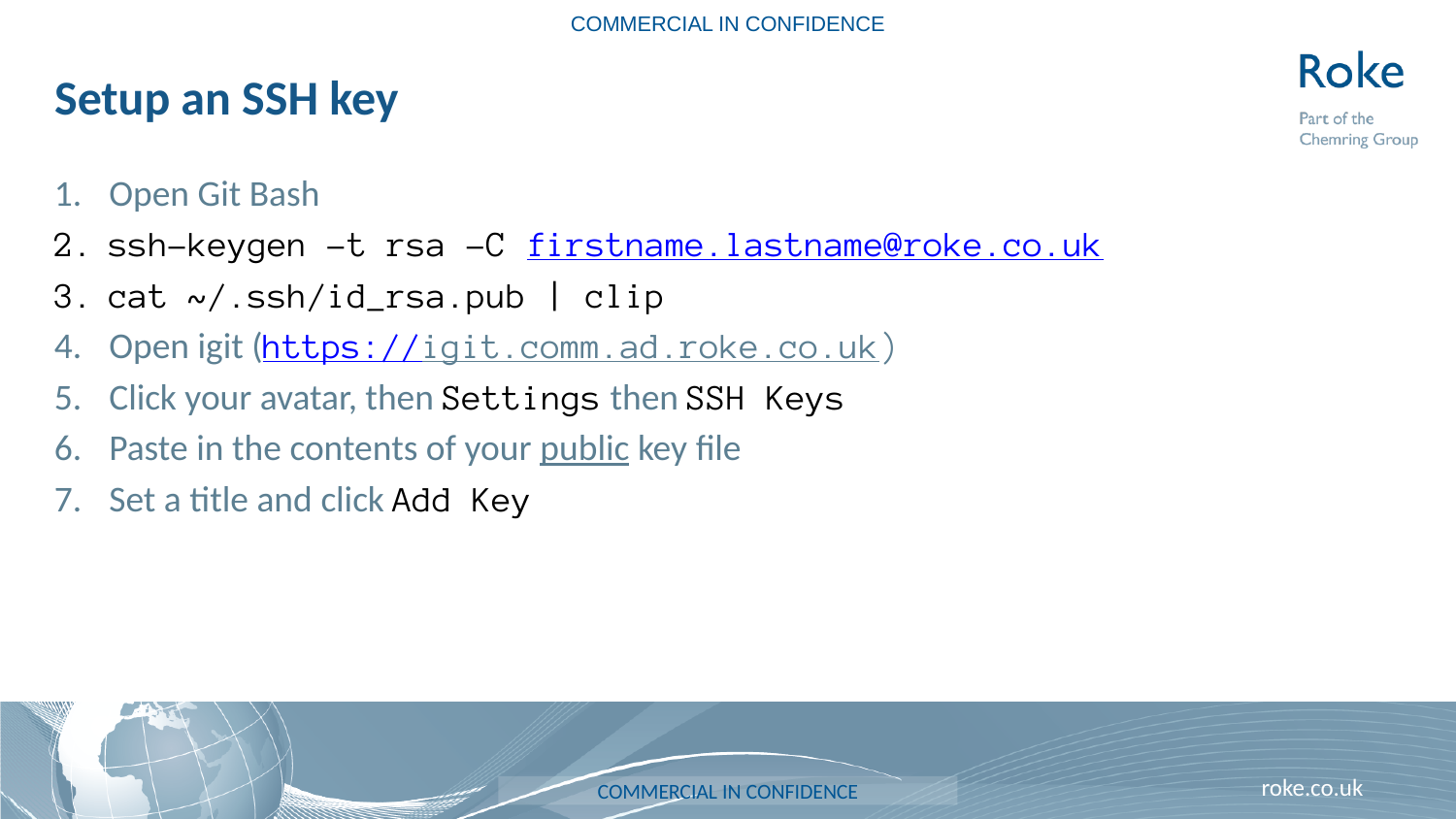

COMMERCIAL IN CONFIDENCE
# Setup an SSH key
Open Git Bash
ssh-keygen -t rsa -C firstname.lastname@roke.co.uk
cat ~/.ssh/id_rsa.pub | clip
Open igit (https://igit.comm.ad.roke.co.uk)
Click your avatar, then Settings then SSH Keys
Paste in the contents of your public key file
Set a title and click Add Key
COMMERCIAL IN CONFIDENCE